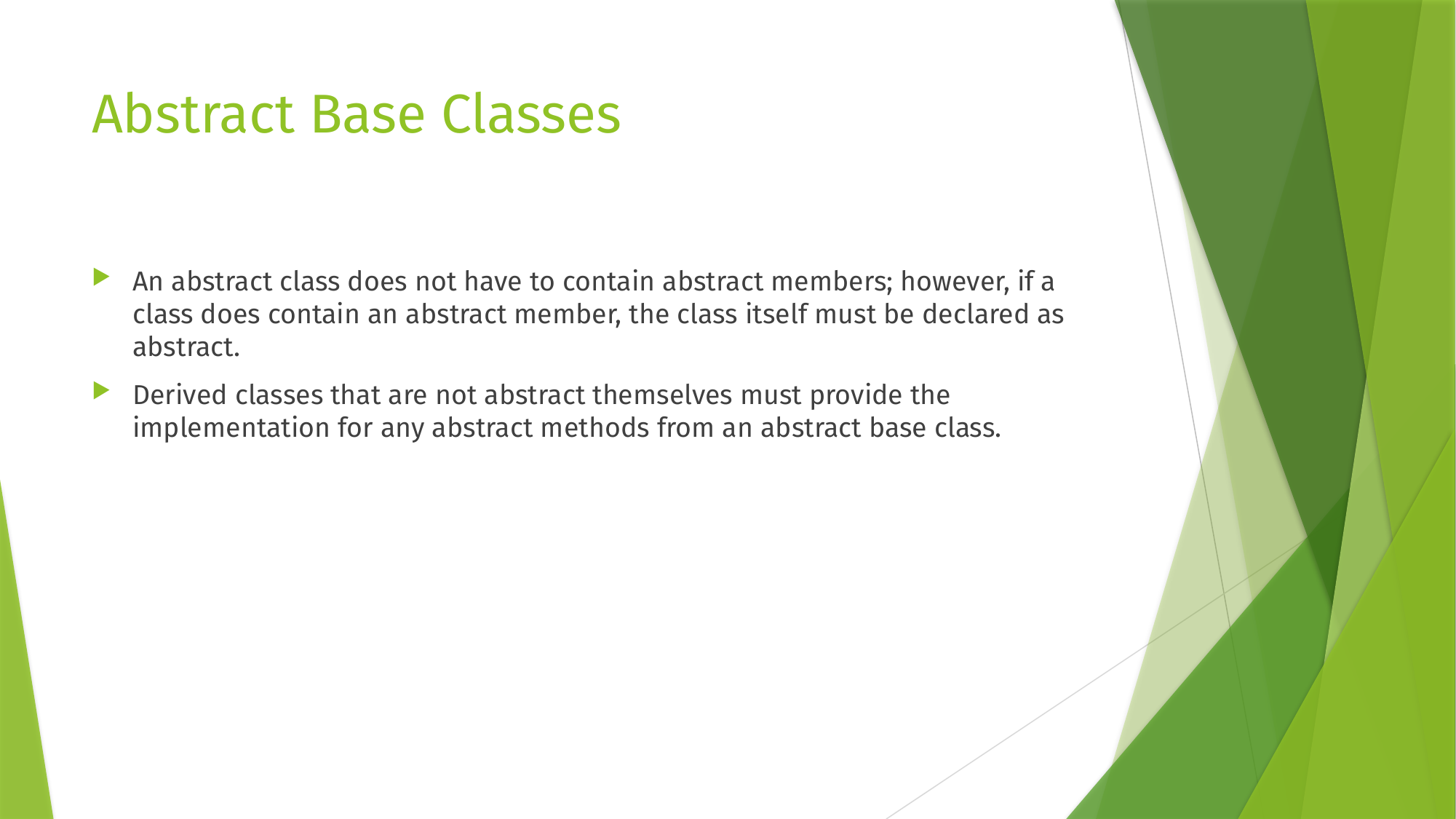

# Abstract Base Classes
An abstract class does not have to contain abstract members; however, if a class does contain an abstract member, the class itself must be declared as abstract.
Derived classes that are not abstract themselves must provide the implementation for any abstract methods from an abstract base class.